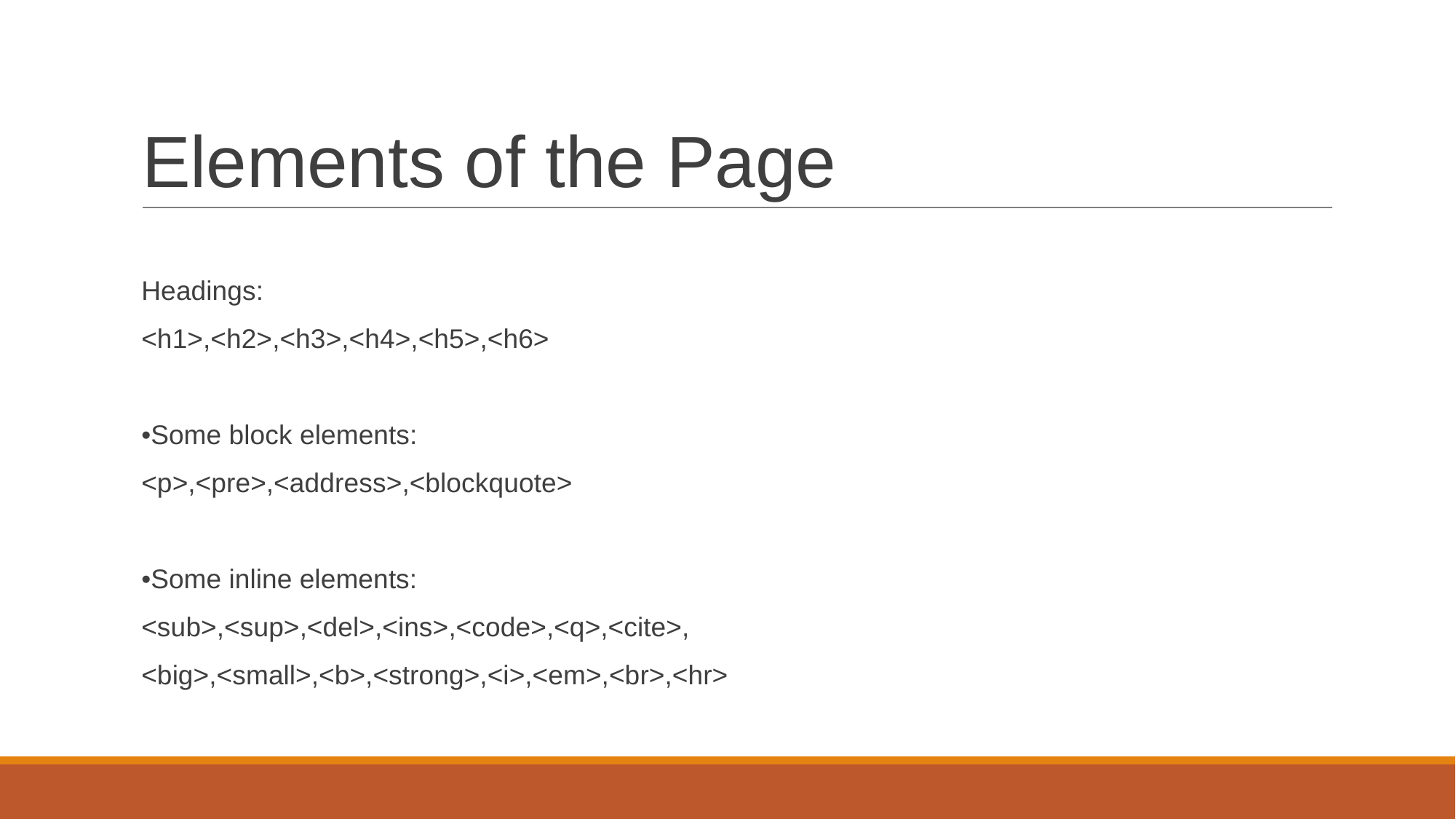

# Elements of the Page

Headings:
<h1>,<h2>,<h3>,<h4>,<h5>,<h6>

•Some block elements:
<p>,<pre>,<address>,<blockquote>

•Some inline elements:
<sub>,<sup>,<del>,<ins>,<code>,<q>,<cite>,
<big>,<small>,<b>,<strong>,<i>,<em>,<br>,<hr>